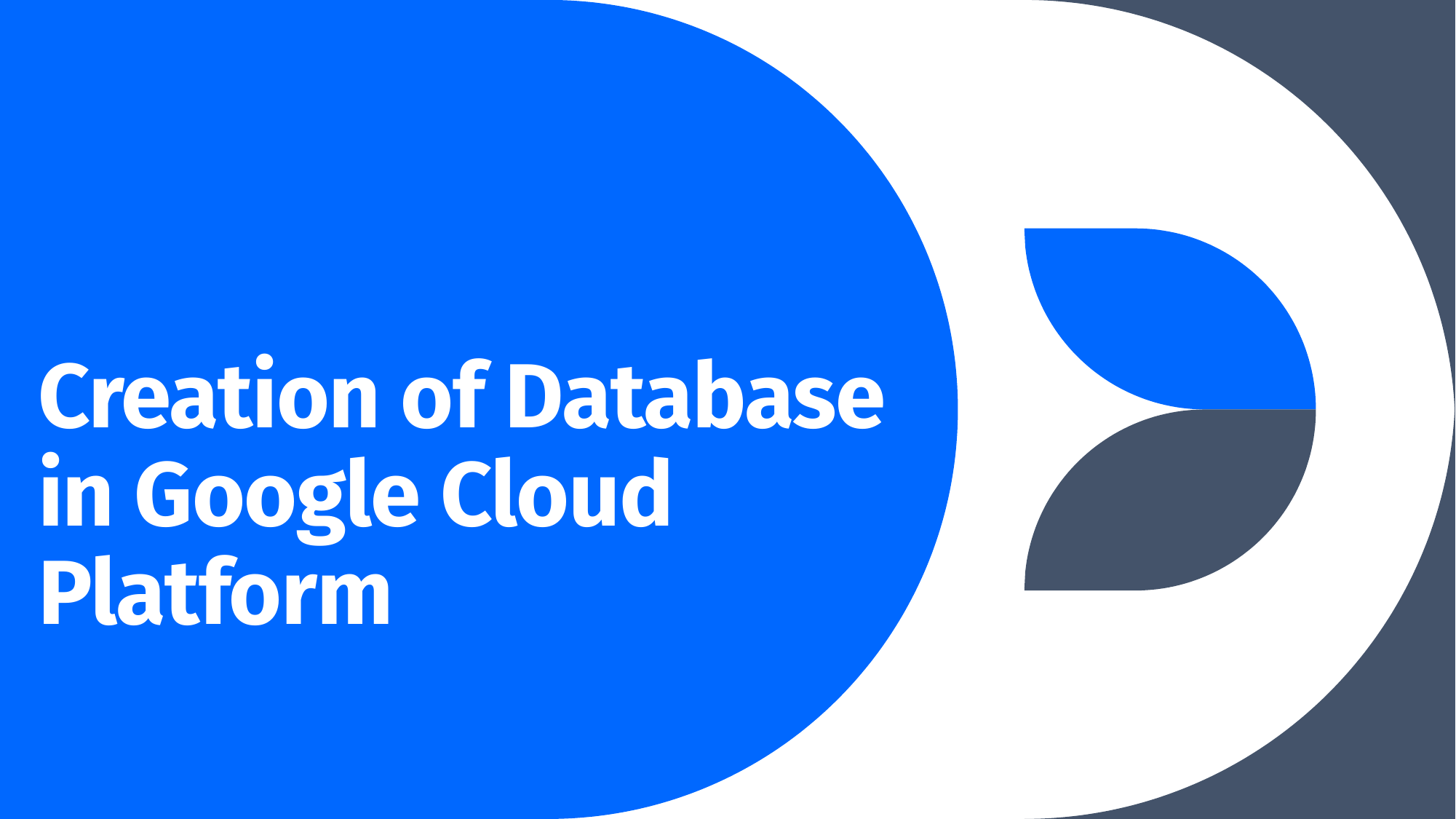

# Creation of Database in Google Cloud Platform